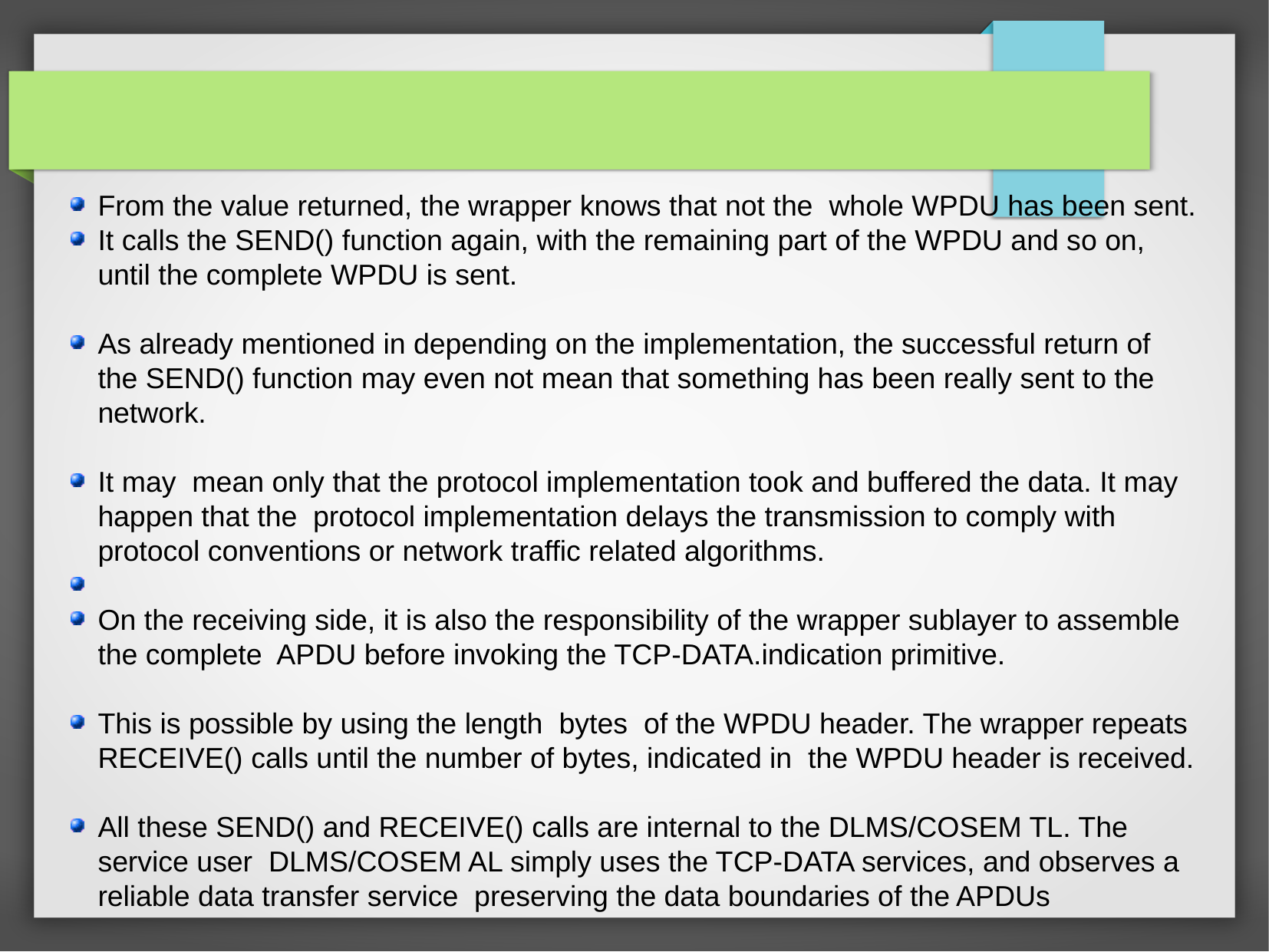

From the value returned, the wrapper knows that not the  whole WPDU has been sent.
It calls the SEND() function again, with the remaining part of the WPDU and so on, until the complete WPDU is sent.

As already mentioned in depending on the implementation, the successful return of the SEND() function may even not mean that something has been really sent to the network.

It may  mean only that the protocol implementation took and buffered the data. It may happen that the  protocol implementation delays the transmission to comply with protocol conventions or network traffic related algorithms.

On the receiving side, it is also the responsibility of the wrapper sublayer to assemble the complete  APDU before invoking the TCP-DATA.indication primitive.

This is possible by using the length  bytes  of the WPDU header. The wrapper repeats RECEIVE() calls until the number of bytes, indicated in  the WPDU header is received.

All these SEND() and RECEIVE() calls are internal to the DLMS/COSEM TL. The service user  DLMS/COSEM AL simply uses the TCP-DATA services, and observes a reliable data transfer service  preserving the data boundaries of the APDUs